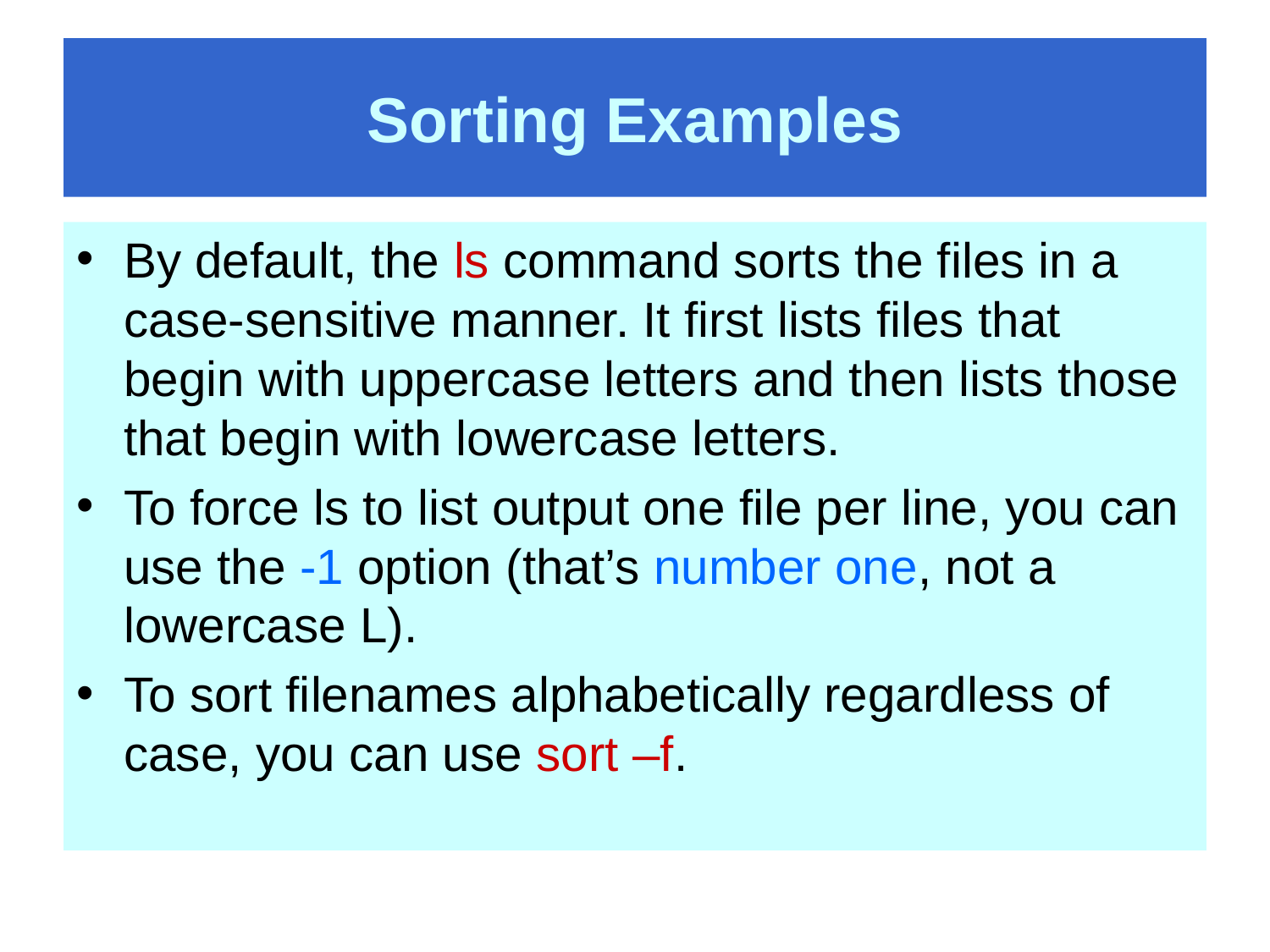

# Sorting Examples
By default, the ls command sorts the files in a case-sensitive manner. It first lists files that begin with uppercase letters and then lists those that begin with lowercase letters.
To force ls to list output one file per line, you can use the -1 option (that’s number one, not a lowercase L).
To sort filenames alphabetically regardless of case, you can use sort –f.